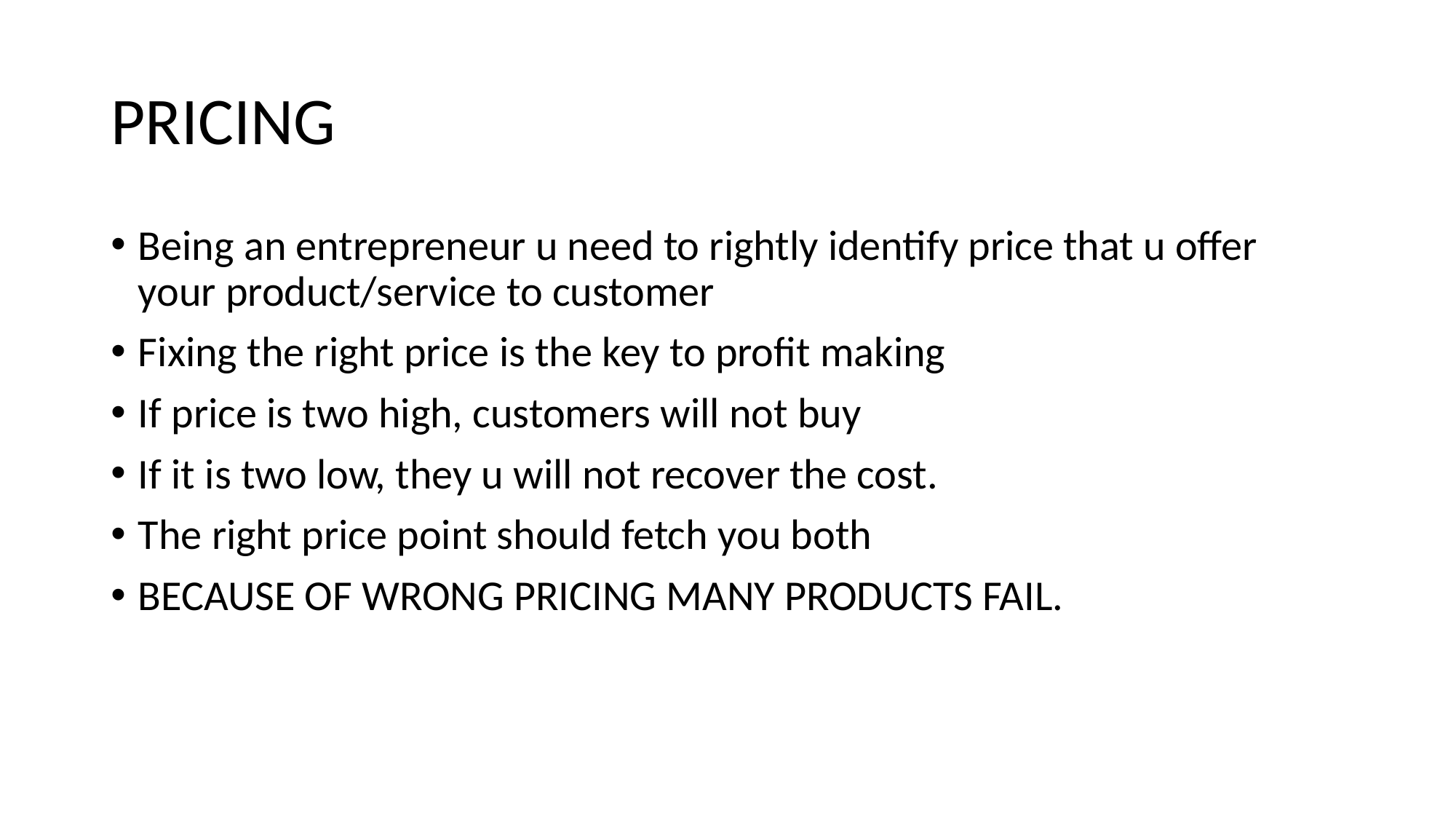

# PRICING
Being an entrepreneur u need to rightly identify price that u offer your product/service to customer
Fixing the right price is the key to profit making
If price is two high, customers will not buy
If it is two low, they u will not recover the cost.
The right price point should fetch you both
BECAUSE OF WRONG PRICING MANY PRODUCTS FAIL.